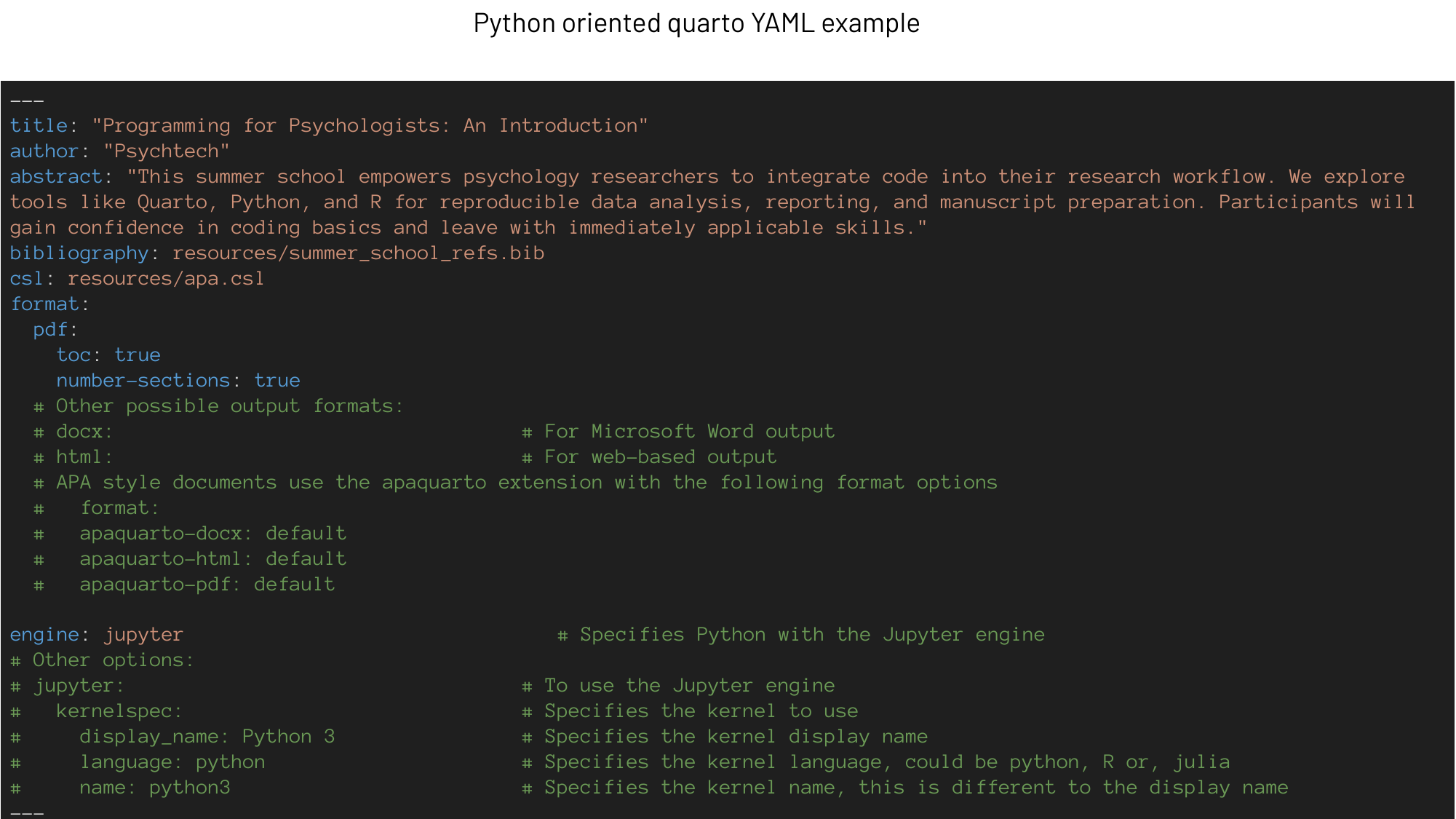

Python oriented quarto YAML example
---
title: "Programming for Psychologists: An Introduction"
author: "Psychtech"
abstract: "This summer school empowers psychology researchers to integrate code into their research workflow. We explore tools like Quarto, Python, and R for reproducible data analysis, reporting, and manuscript preparation. Participants will gain confidence in coding basics and leave with immediately applicable skills."
bibliography: resources/summer_school_refs.bib
csl: resources/apa.csl
format:
  pdf:
    toc: true
    number-sections: true
  # Other possible output formats:
  # docx:                                   # For Microsoft Word output
  # html:                                   # For web-based output
  # APA style documents use the apaquarto extension with the following format options
  #   format:
  #   apaquarto-docx: default
  #   apaquarto-html: default
  #   apaquarto-pdf: default
engine: jupyter                                # Specifies Python with the Jupyter engine
# Other options:
# jupyter:                                  # To use the Jupyter engine
#   kernelspec:                             # Specifies the kernel to use
#     display_name: Python 3                # Specifies the kernel display name
#     language: python                      # Specifies the kernel language, could be python, R or, julia
#     name: python3                         # Specifies the kernel name, this is different to the display name
---